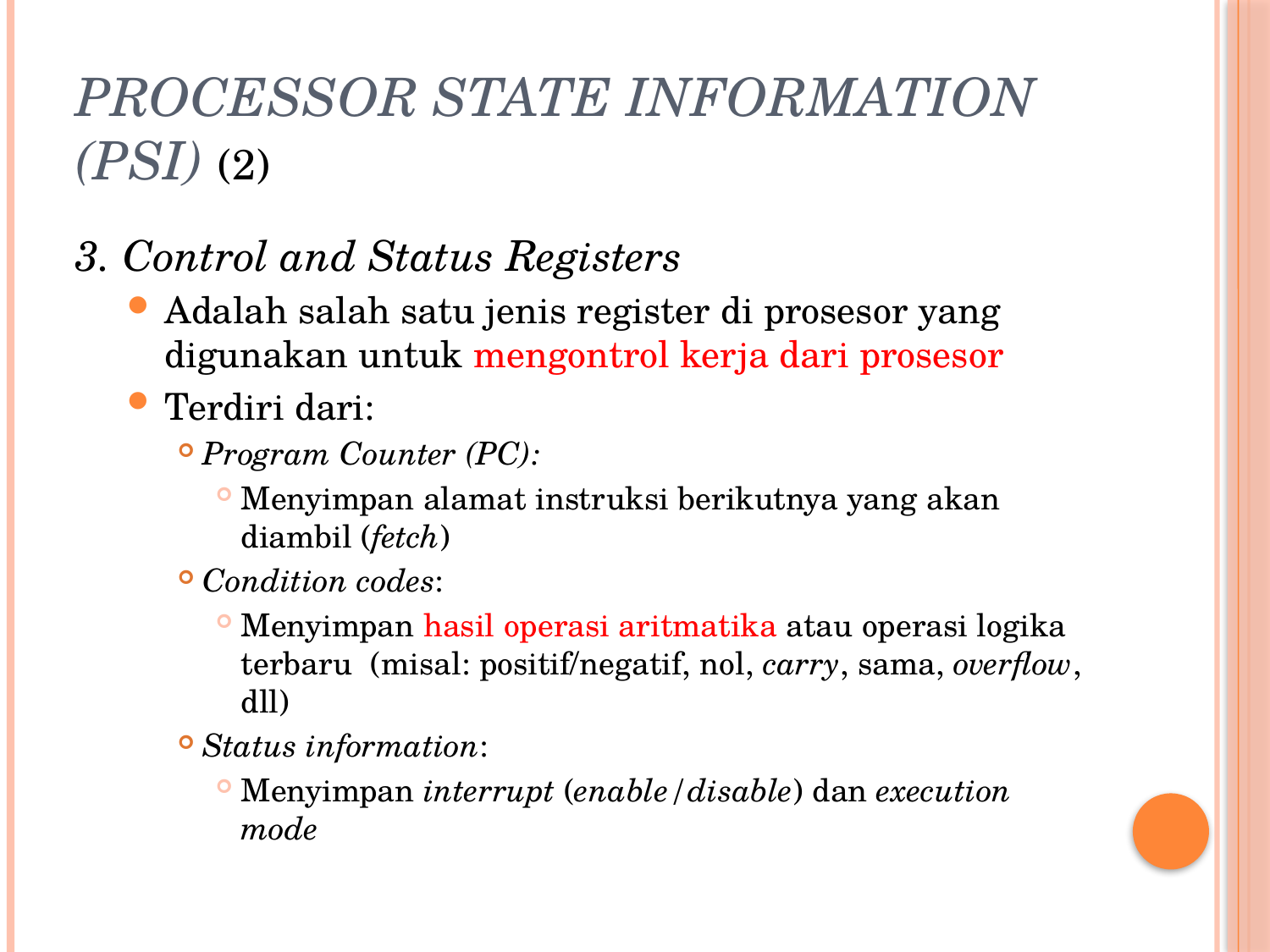

# Processor State Information (PSI) (2)
3. Control and Status Registers
Adalah salah satu jenis register di prosesor yang digunakan untuk mengontrol kerja dari prosesor
Terdiri dari:
Program Counter (PC):
Menyimpan alamat instruksi berikutnya yang akan diambil (fetch)
Condition codes:
Menyimpan hasil operasi aritmatika atau operasi logika terbaru  (misal: positif/negatif, nol, carry, sama, overflow, dll)
Status information:
Menyimpan interrupt (enable/disable) dan execution mode